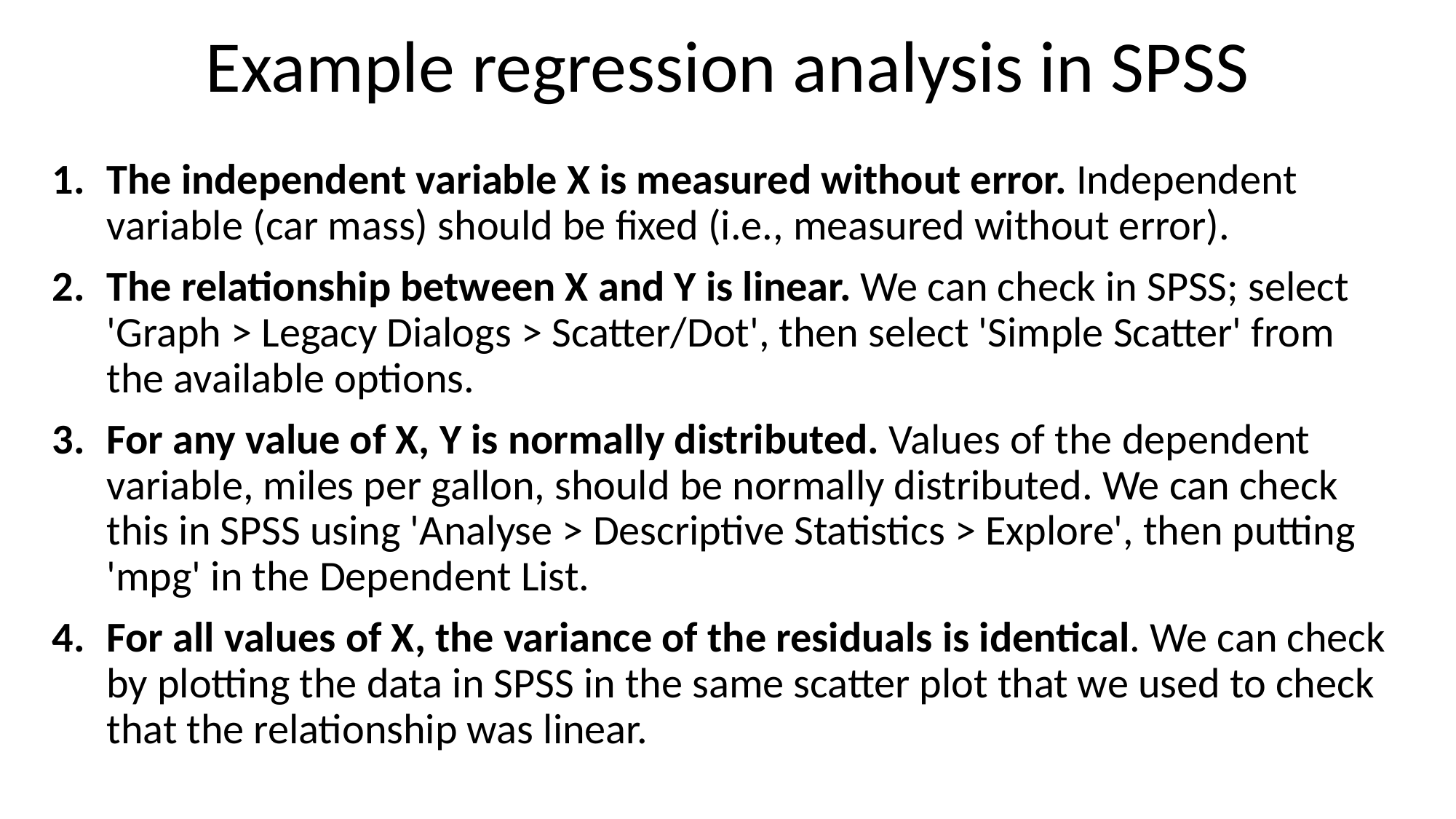

# Example regression analysis in SPSS
The independent variable X is measured without error. Independent variable (car mass) should be fixed (i.e., measured without error).
The relationship between X and Y is linear. We can check in SPSS; select 'Graph > Legacy Dialogs > Scatter/Dot', then select 'Simple Scatter' from the available options.
For any value of X, Y is normally distributed. Values of the dependent variable, miles per gallon, should be normally distributed. We can check this in SPSS using 'Analyse > Descriptive Statistics > Explore', then putting 'mpg' in the Dependent List.
For all values of X, the variance of the residuals is identical. We can check by plotting the data in SPSS in the same scatter plot that we used to check that the relationship was linear.